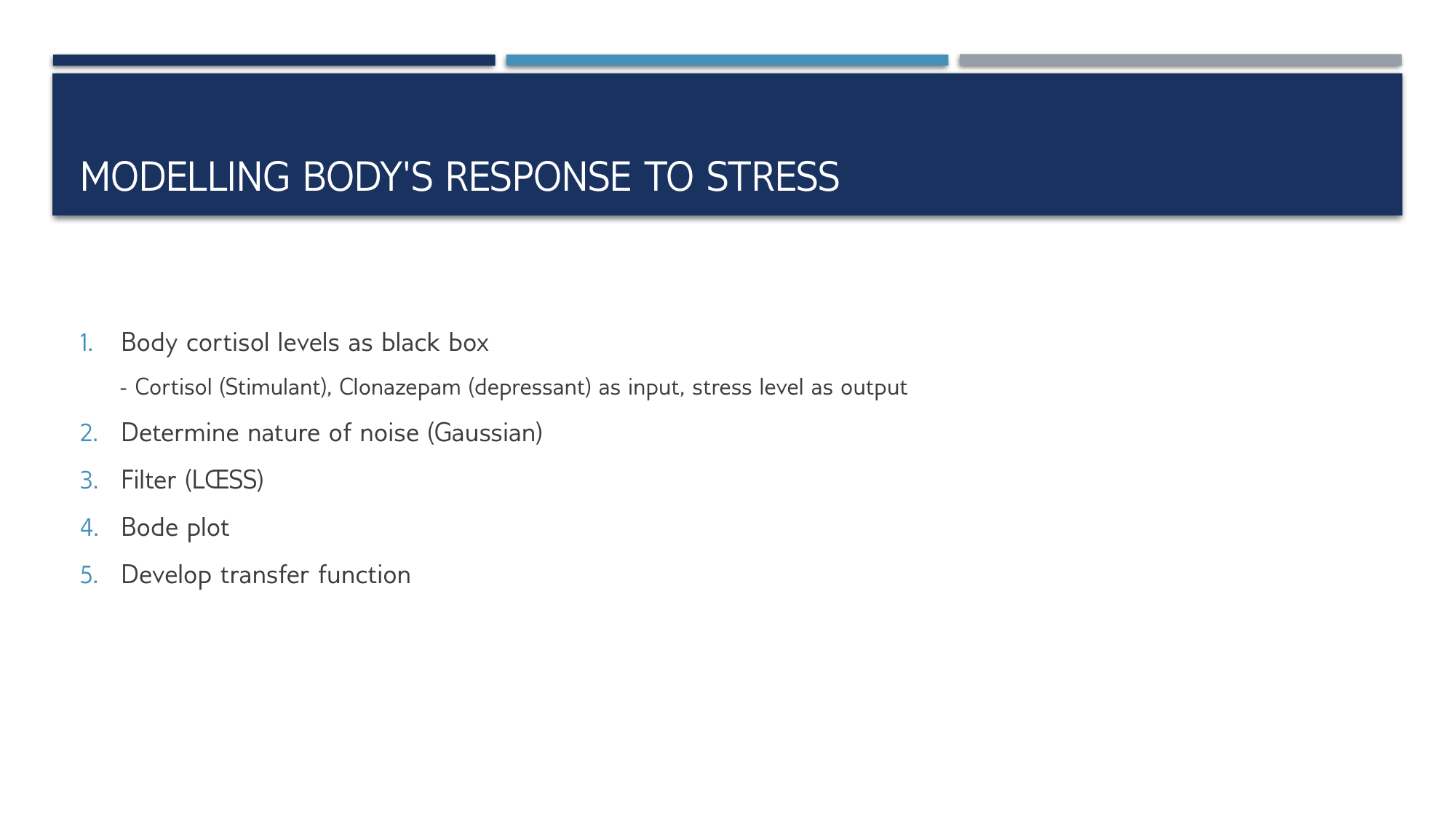

# Modelling Body's Response To Stress
Body cortisol levels as black box
- Cortisol (Stimulant), Clonazepam (depressant) as input, stress level as output
Determine nature of noise (Gaussian)
Filter (LOESS)
Bode plot
Develop transfer function